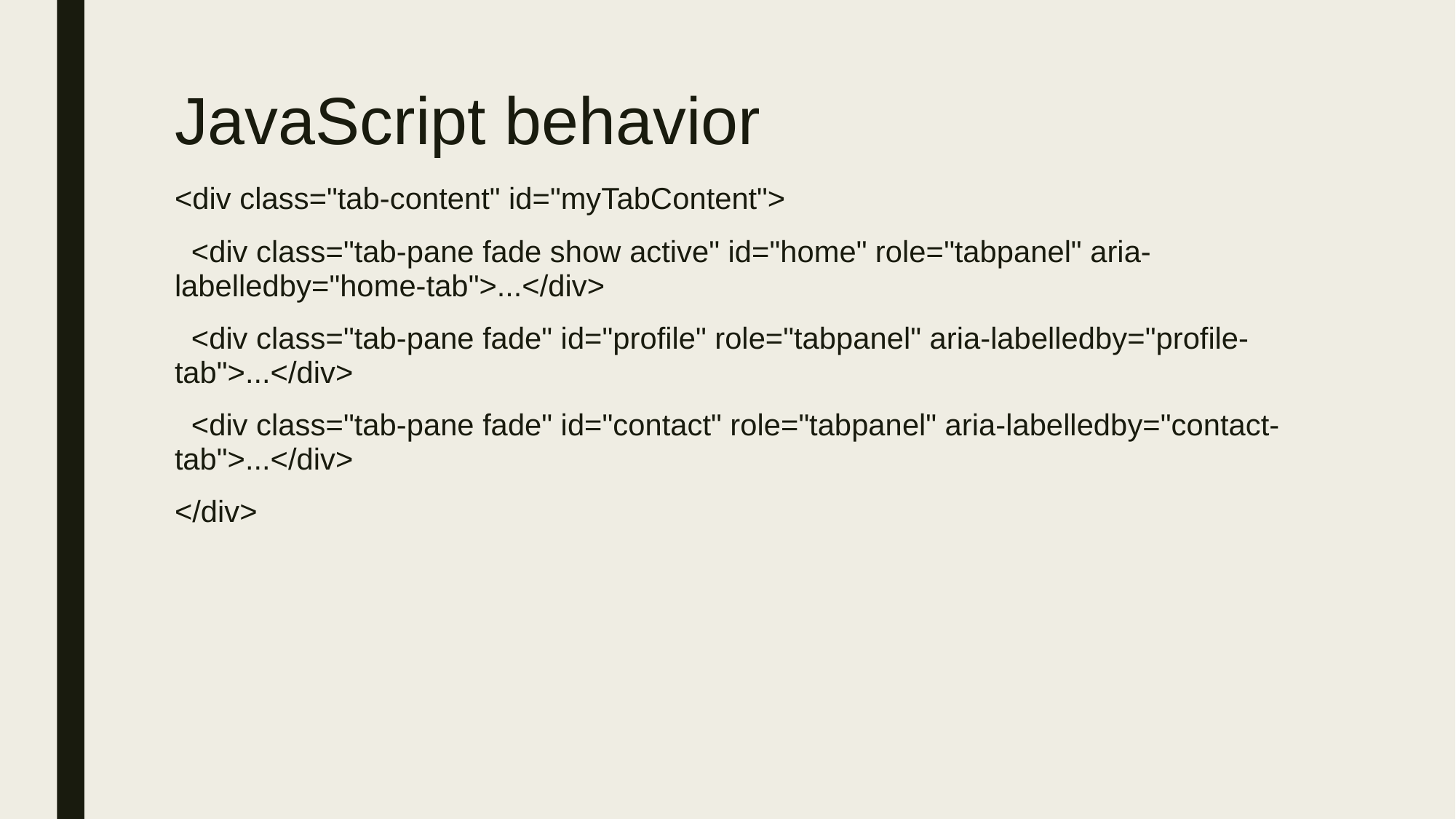

# JavaScript behavior
<div class="tab-content" id="myTabContent">
  <div class="tab-pane fade show active" id="home" role="tabpanel" aria-labelledby="home-tab">...</div>
  <div class="tab-pane fade" id="profile" role="tabpanel" aria-labelledby="profile-tab">...</div>
  <div class="tab-pane fade" id="contact" role="tabpanel" aria-labelledby="contact-tab">...</div>
</div>